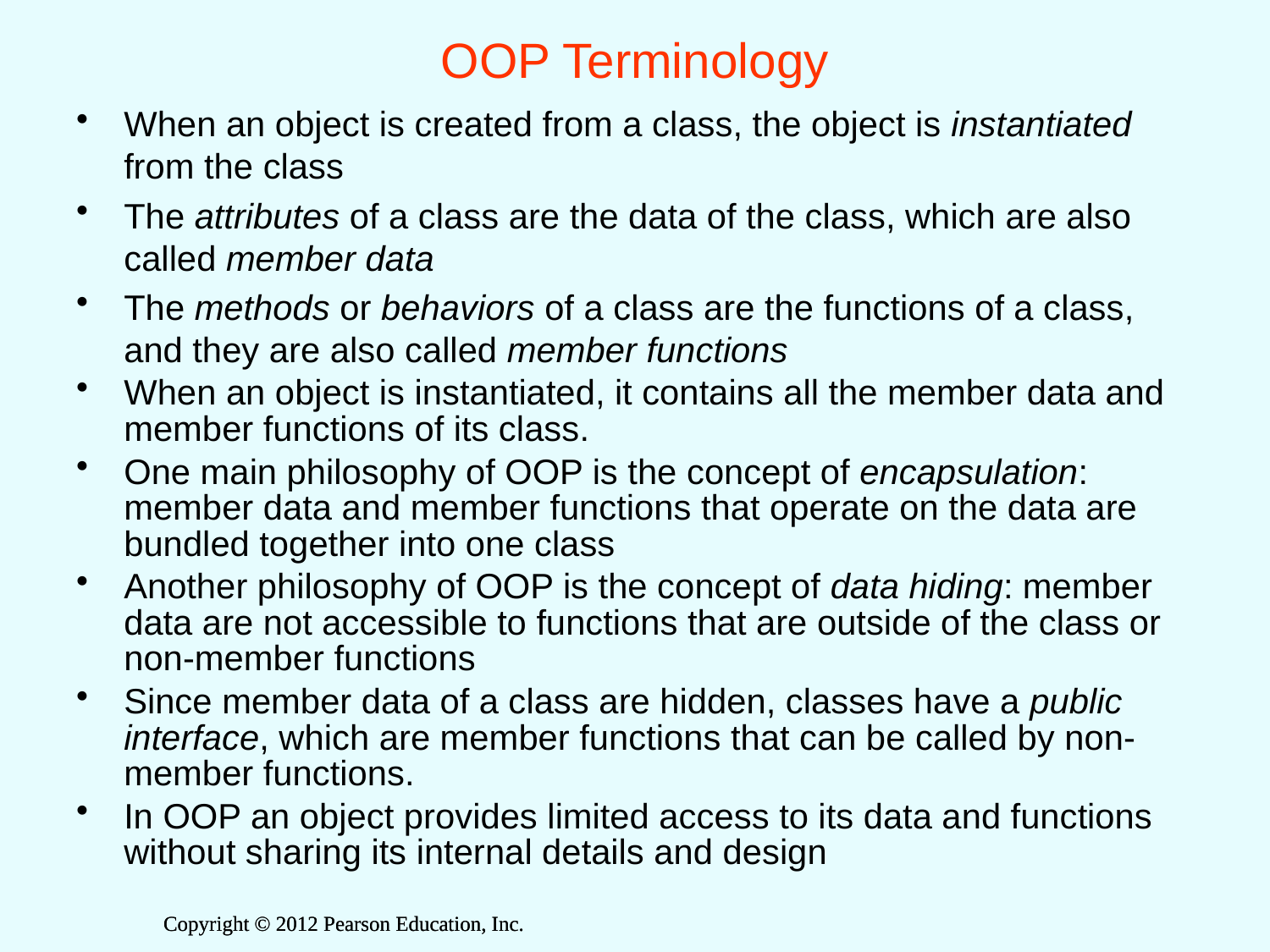

# OOP Terminology
When an object is created from a class, the object is instantiated from the class
The attributes of a class are the data of the class, which are also called member data
The methods or behaviors of a class are the functions of a class, and they are also called member functions
When an object is instantiated, it contains all the member data and member functions of its class.
One main philosophy of OOP is the concept of encapsulation: member data and member functions that operate on the data are bundled together into one class
Another philosophy of OOP is the concept of data hiding: member data are not accessible to functions that are outside of the class or non-member functions
Since member data of a class are hidden, classes have a public interface, which are member functions that can be called by non-member functions.
In OOP an object provides limited access to its data and functions without sharing its internal details and design